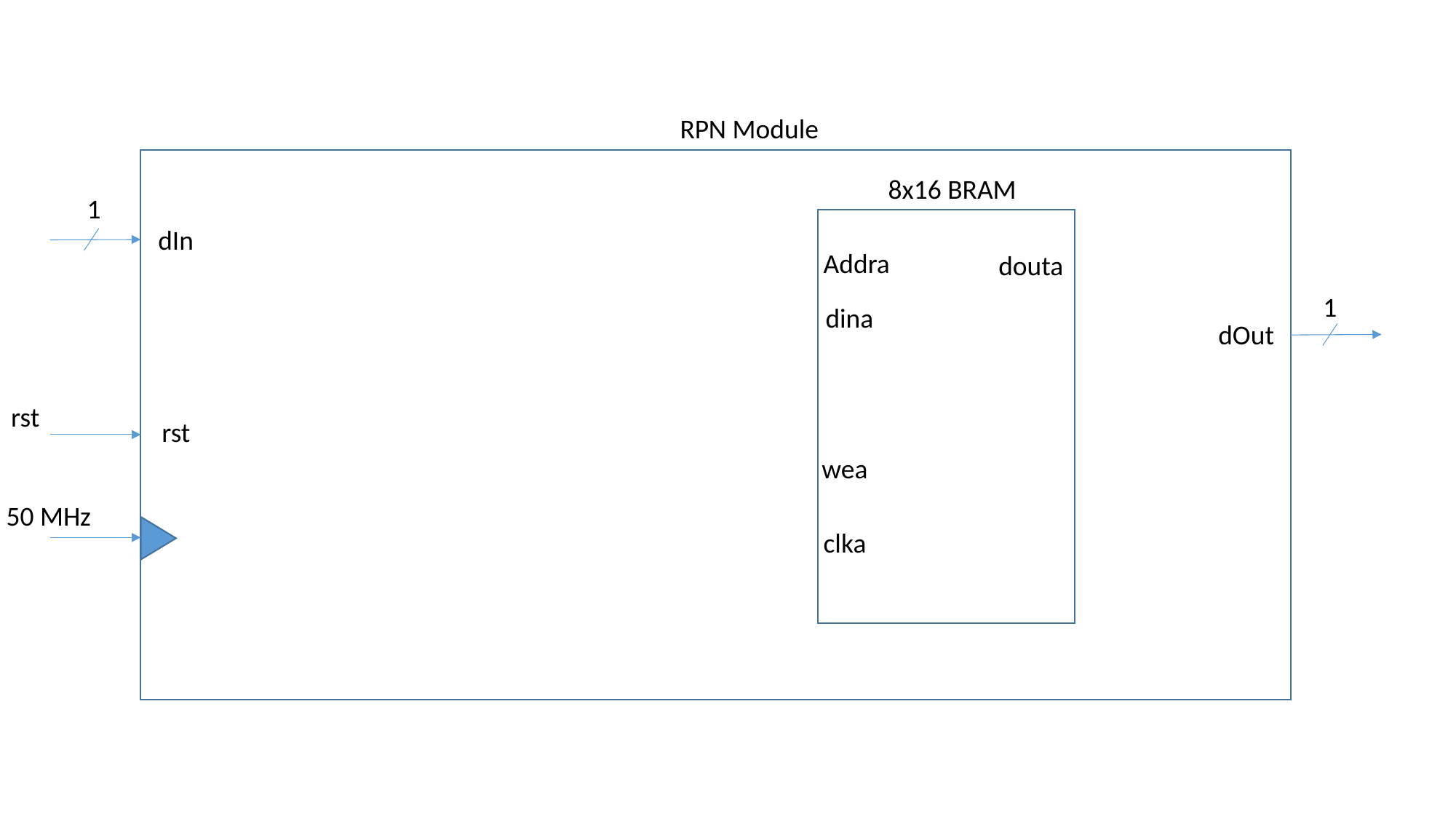

RPN Module

8x16 BRAM

Addra
douta
dina
wea
clka
1
dIn
1
dOut
rst
rst
50 MHz